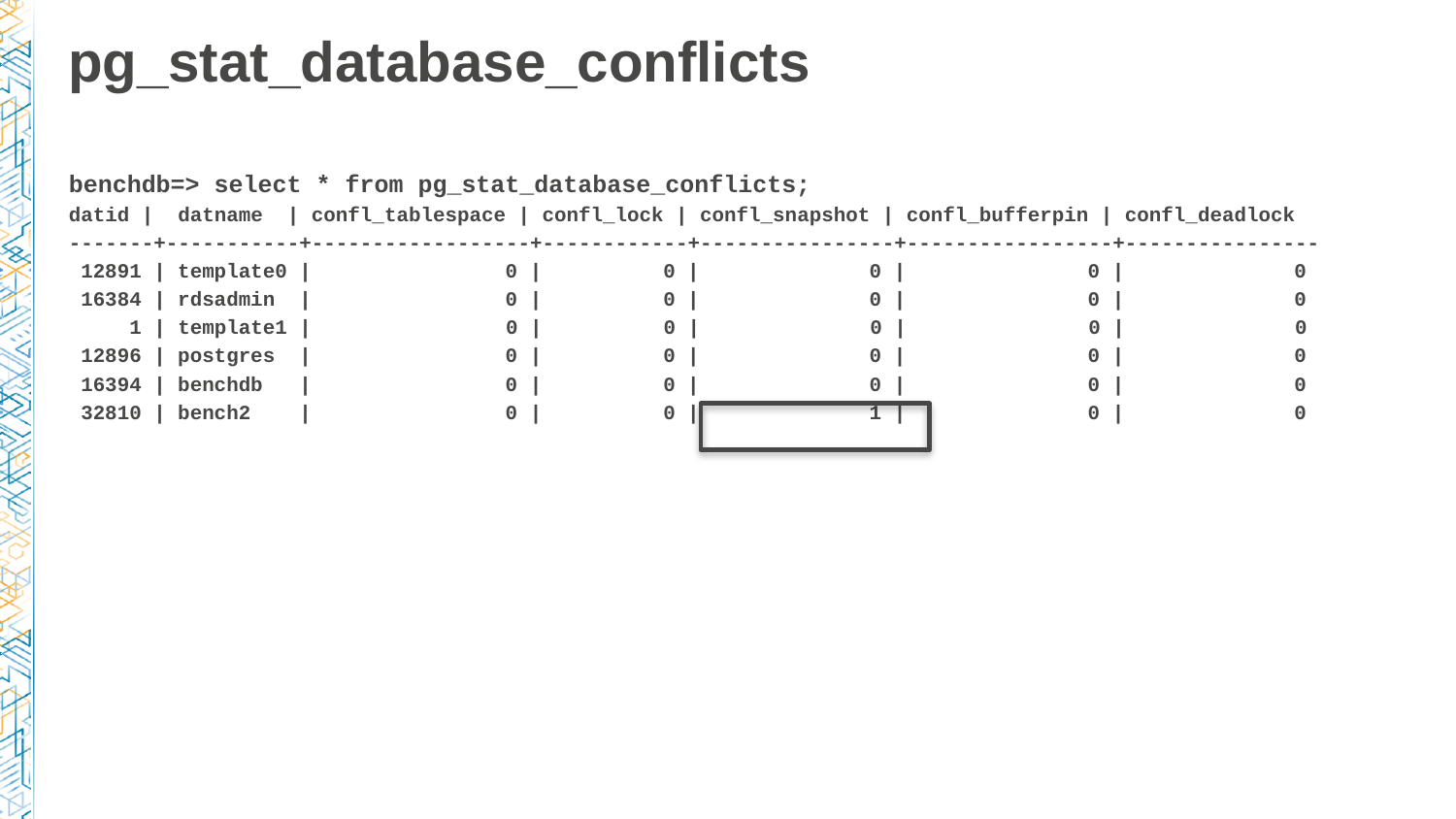

# pg_stat_database_conflicts
benchdb=> select * from pg_stat_database_conflicts;
datid |  datname  | confl_tablespace | confl_lock | confl_snapshot | confl_bufferpin | confl_deadlock
-------+-----------+------------------+------------+----------------+-----------------+----------------
 12891 | template0 |                0 |          0 |              0 |               0 |              0
 16384 | rdsadmin  |                0 |          0 |              0 |               0 |              0
     1 | template1 |                0 |          0 |              0 |               0 |              0
 12896 | postgres  |                0 |          0 |              0 |               0 |              0
 16394 | benchdb   |                0 |          0 |              0 |               0 |              0
 32810 | bench2    |                0 |          0 |              1 |               0 |              0